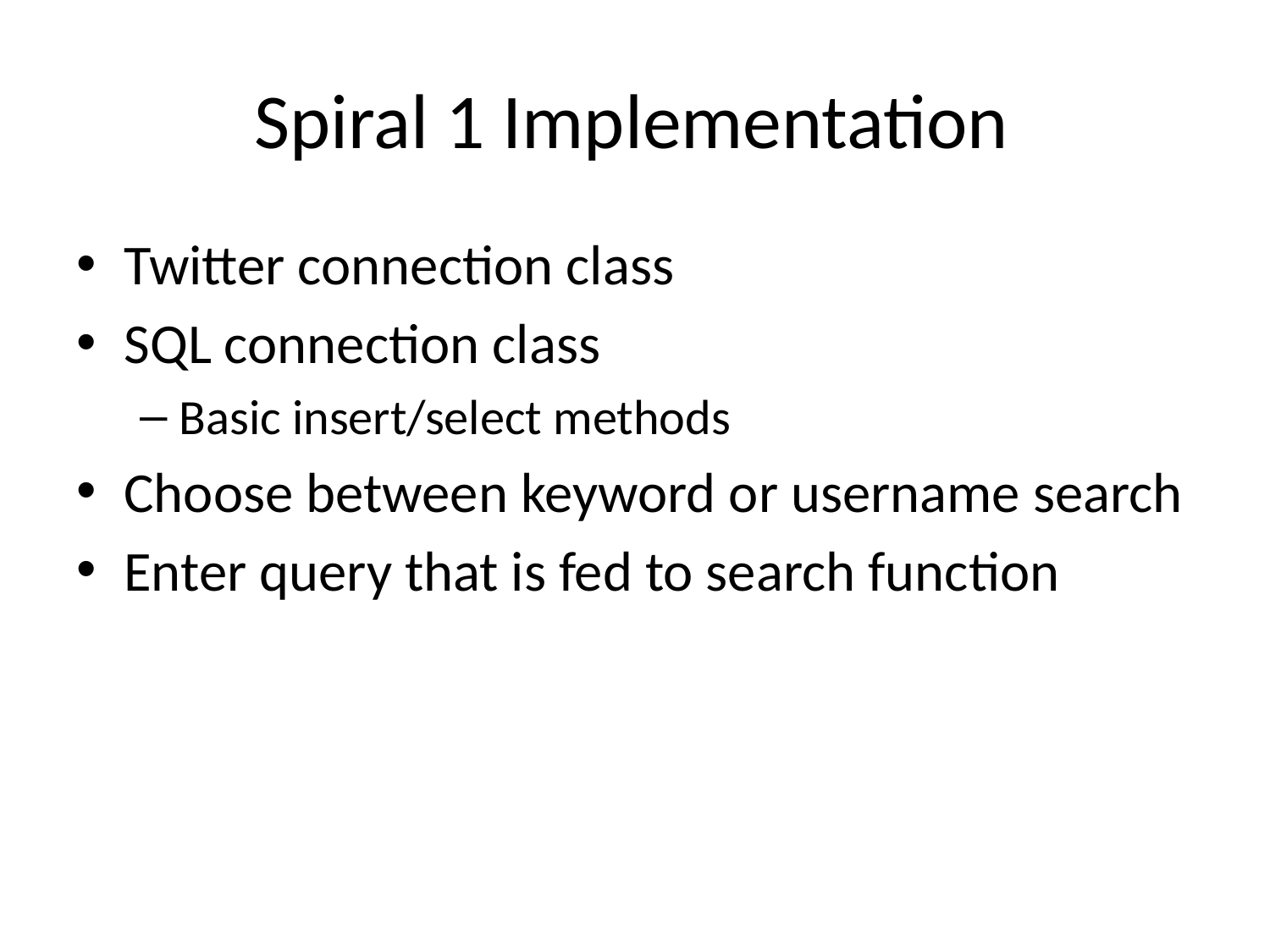

# Spiral 1 Implementation
Twitter connection class
SQL connection class
Basic insert/select methods
Choose between keyword or username search
Enter query that is fed to search function